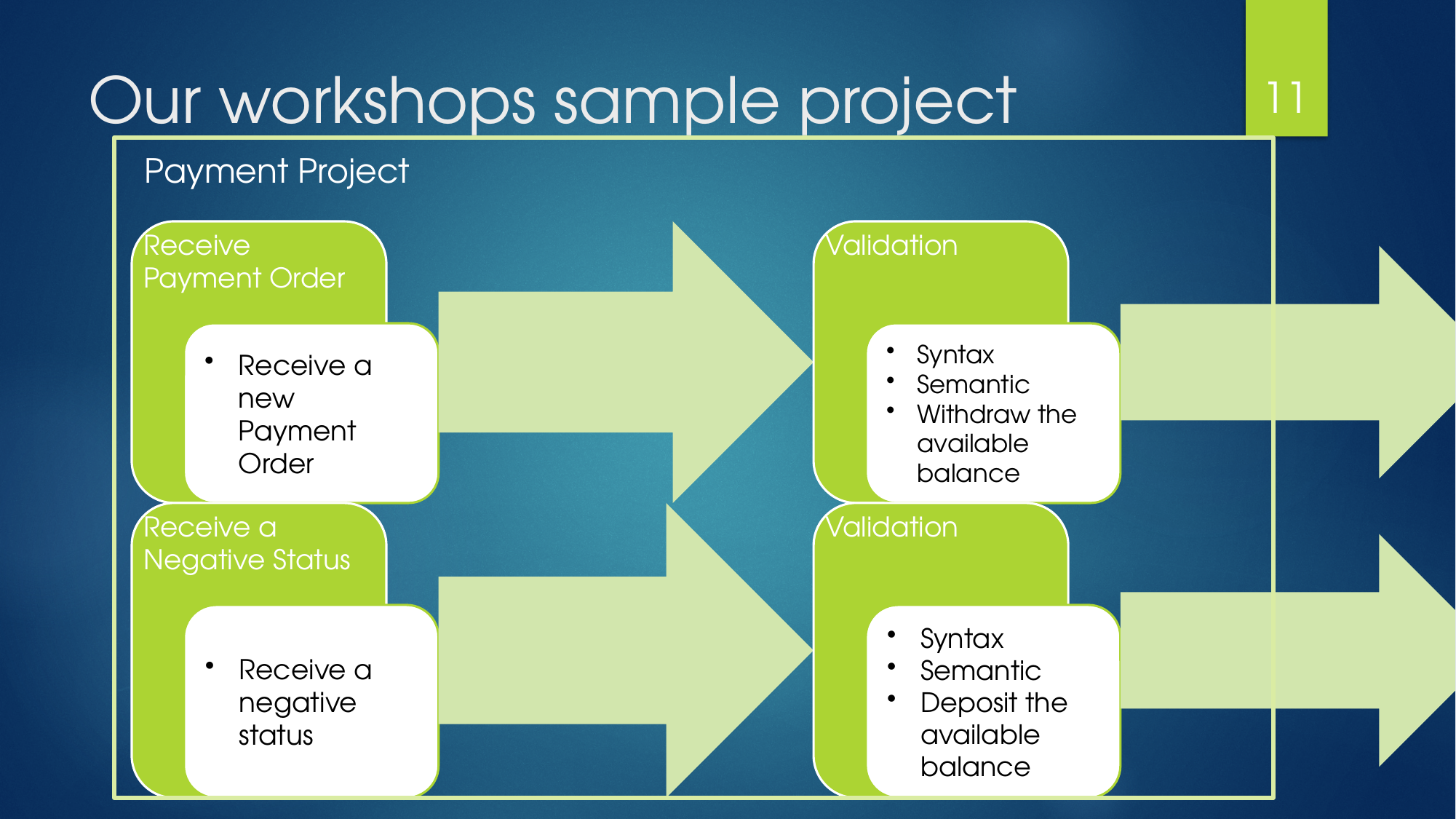

11
# Our workshops sample project

Payment Project
Receive Payment Order
Validation
Syntax
Receive a new Payment Order
Semantic
Withdraw the available balance
Receive a Negative Status
Validation
Syntax
Receive a negative status
Semantic
Deposit the available balance